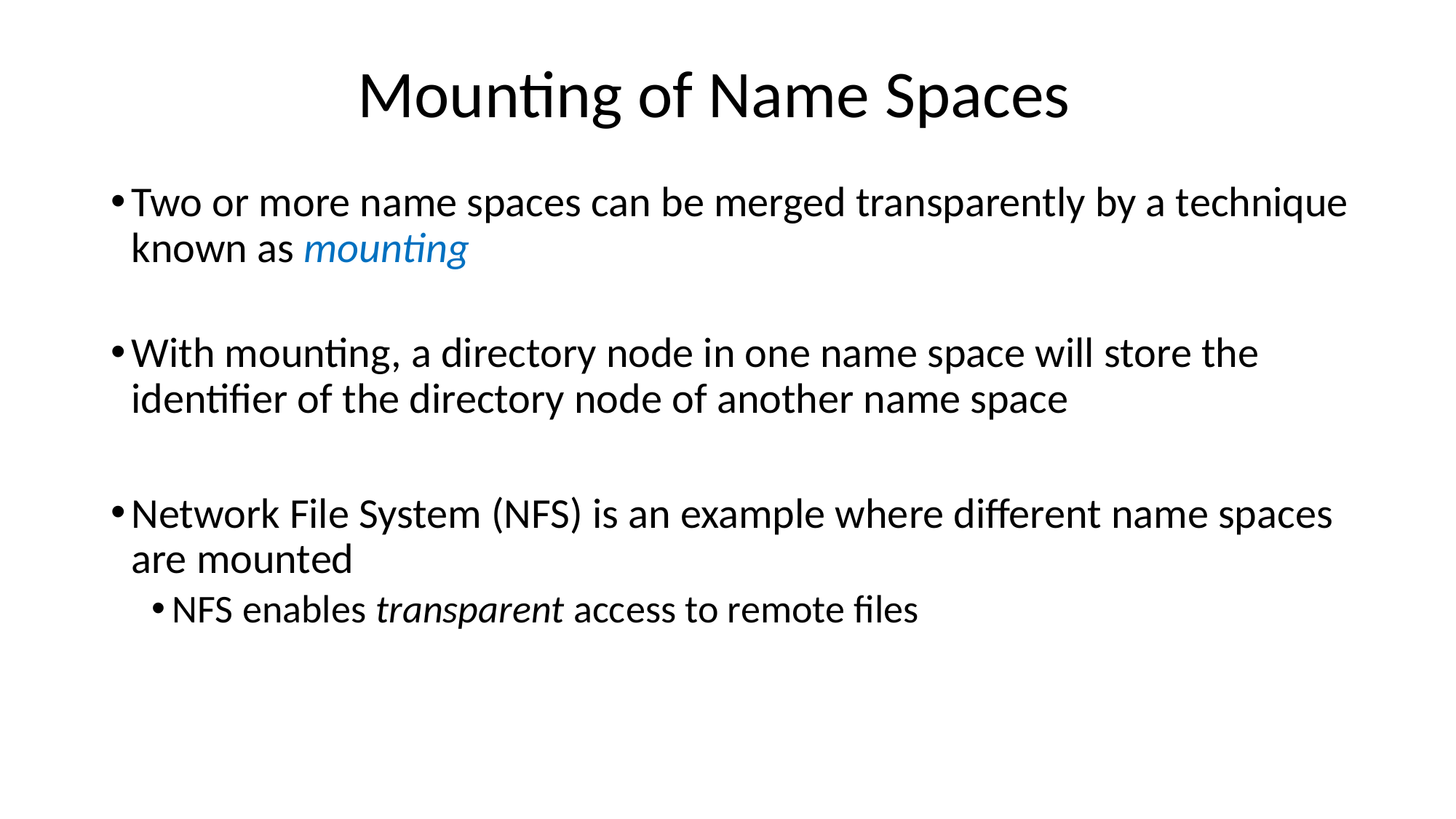

# Mounting of Name Spaces
Two or more name spaces can be merged transparently by a technique known as mounting

With mounting, a directory node in one name space will store the identifier of the directory node of another name space

Network File System (NFS) is an example where different name spaces are mounted
NFS enables transparent access to remote files